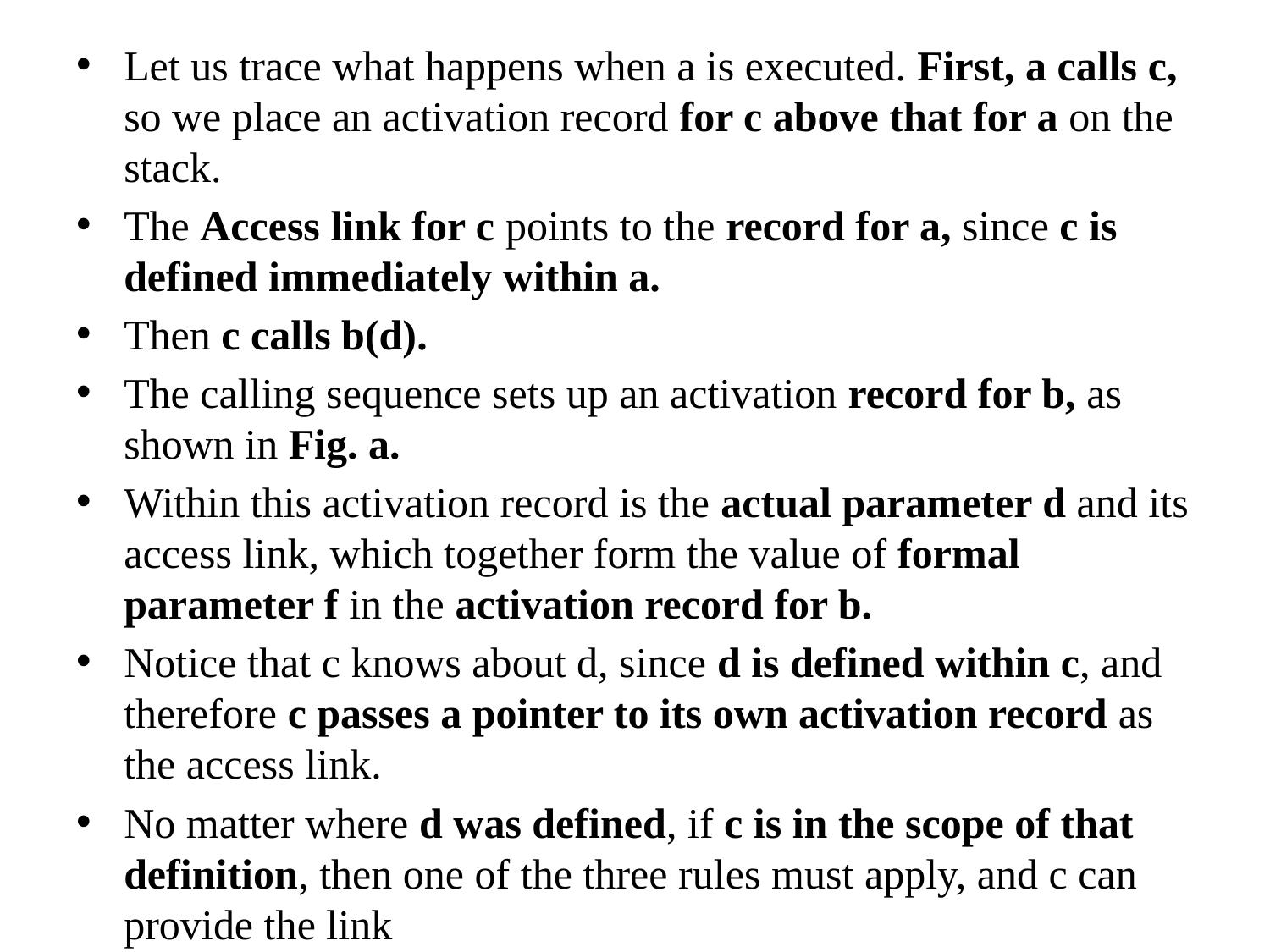

Let us trace what happens when a is executed. First, a calls c, so we place an activation record for c above that for a on the stack.
The Access link for c points to the record for a, since c is defined immediately within a.
Then c calls b(d).
The calling sequence sets up an activation record for b, as shown in Fig. a.
Within this activation record is the actual parameter d and its access link, which together form the value of formal parameter f in the activation record for b.
Notice that c knows about d, since d is defined within c, and therefore c passes a pointer to its own activation record as the access link.
No matter where d was defined, if c is in the scope of that definition, then one of the three rules must apply, and c can provide the link